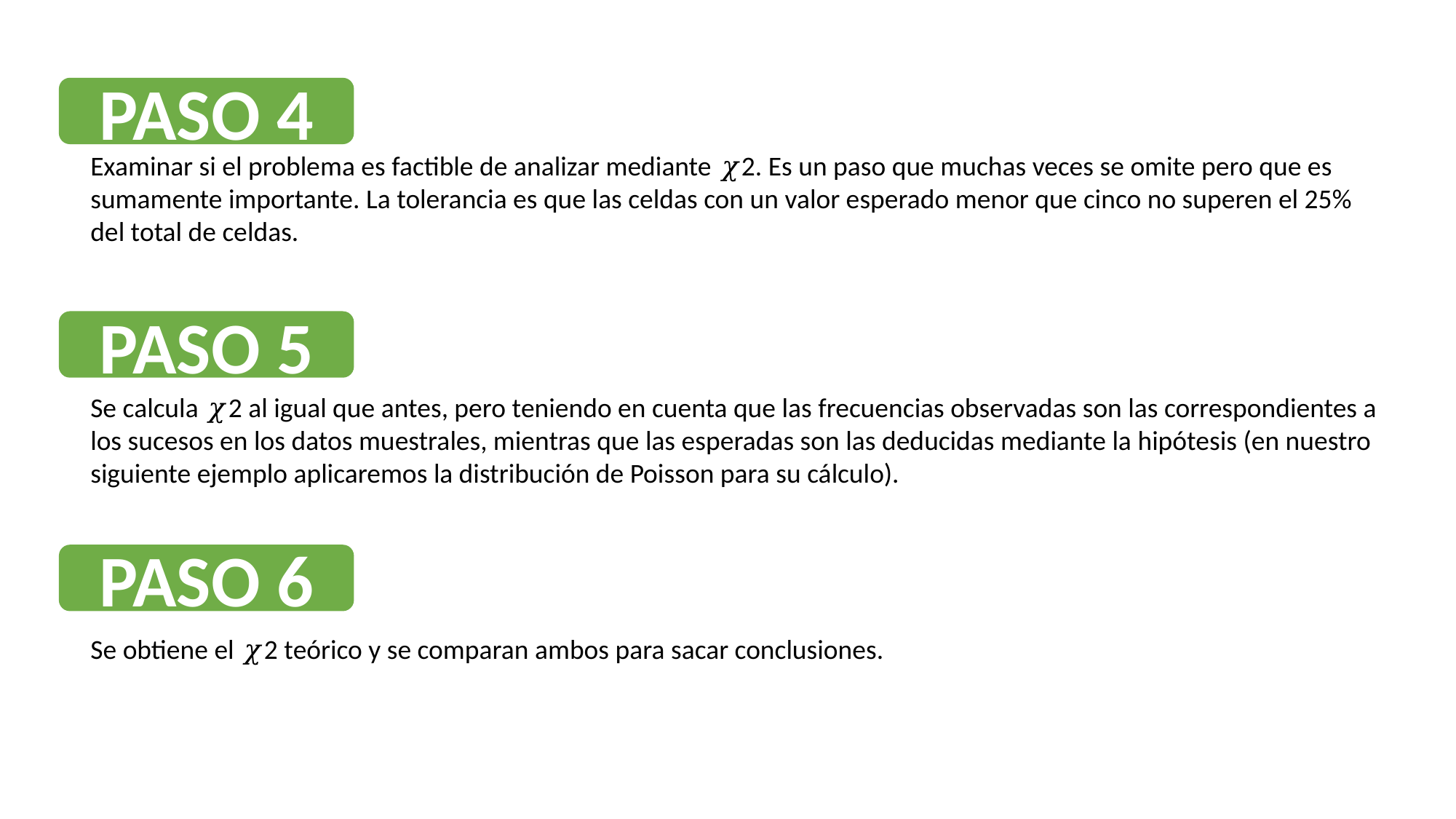

PASO 4
Examinar si el problema es factible de analizar mediante 𝜒2. Es un paso que muchas veces se omite pero que es sumamente importante. La tolerancia es que las celdas con un valor esperado menor que cinco no superen el 25% del total de celdas.
PASO 5
Se calcula 𝜒2 al igual que antes, pero teniendo en cuenta que las frecuencias observadas son las correspondientes a los sucesos en los datos muestrales, mientras que las esperadas son las deducidas mediante la hipótesis (en nuestro siguiente ejemplo aplicaremos la distribución de Poisson para su cálculo).
PASO 6
Se obtiene el 𝜒2 teórico y se comparan ambos para sacar conclusiones.